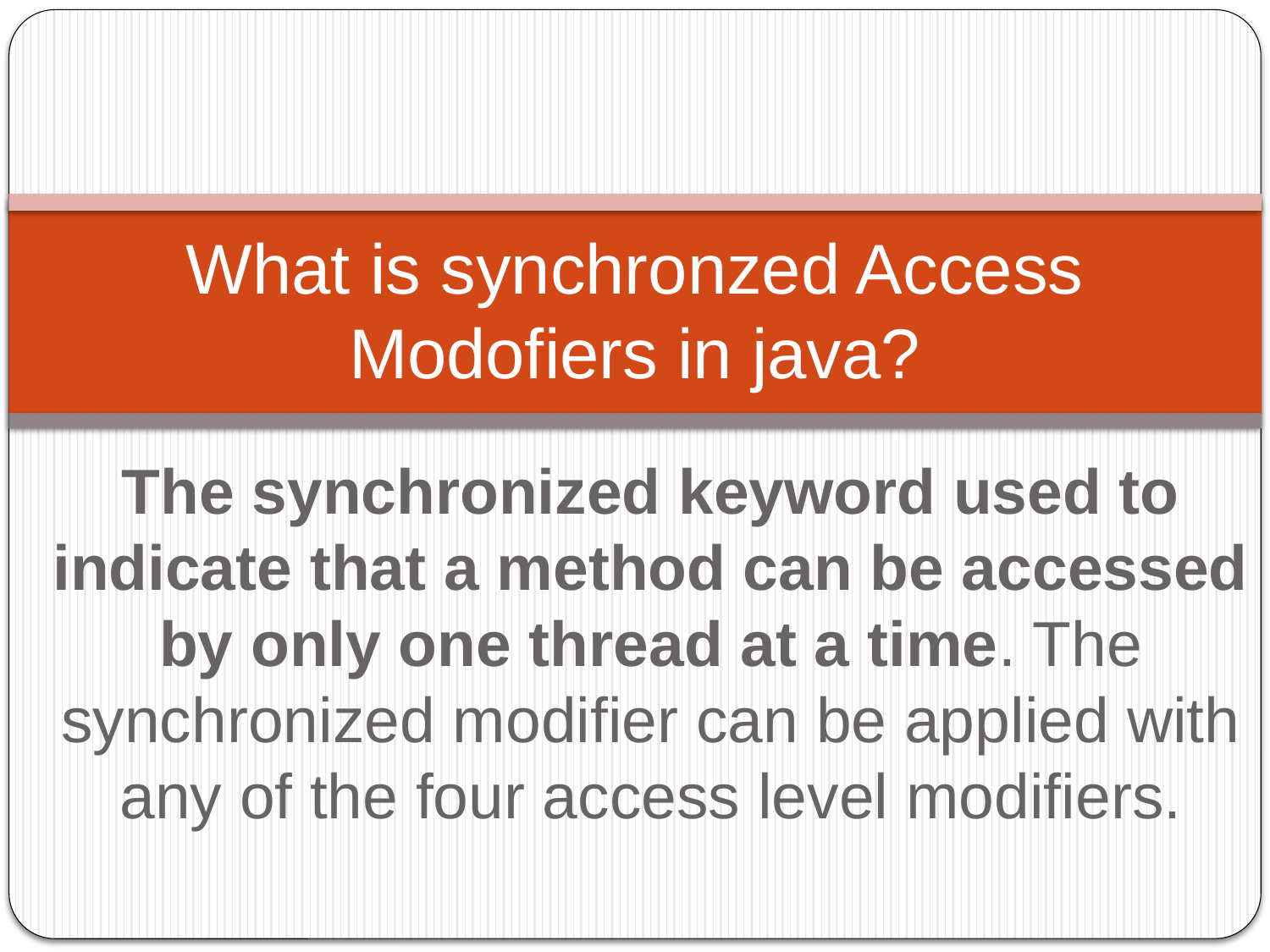

# What is synchronzed Access Modofiers in java?
The synchronized keyword used to indicate that a method can be accessed by only one thread at a time. The synchronized modifier can be applied with any of the four access level modifiers.